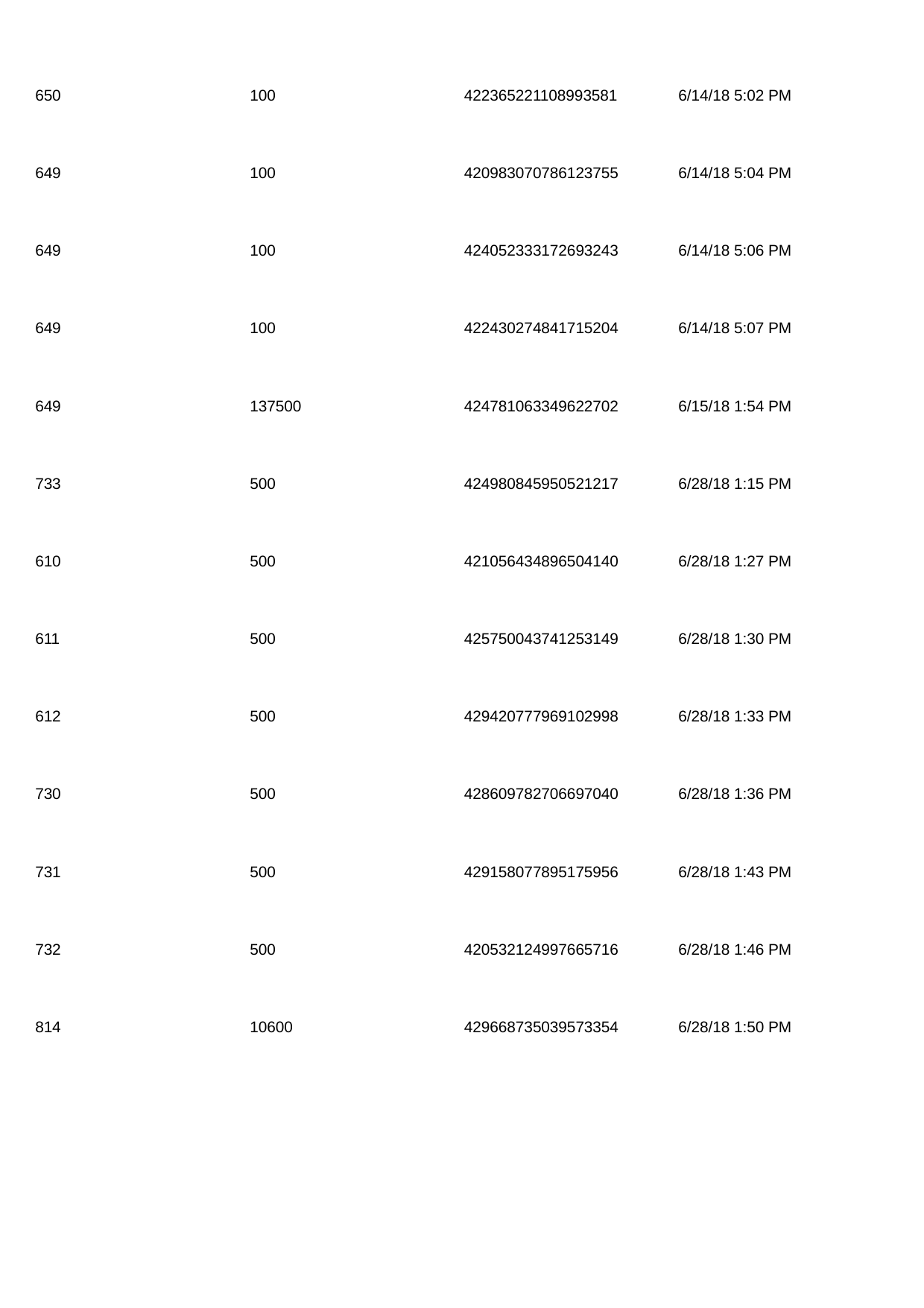

650
100
422365221108993581
6/14/18 5:02 PM
 649
100
420983070786123755
6/14/18 5:04 PM
 649
100
424052333172693243
6/14/18 5:06 PM
 649
100
422430274841715204
6/14/18 5:07 PM
 649
137500
424781063349622702
6/15/18 1:54 PM
 733
500
424980845950521217
6/28/18 1:15 PM
 610
500
421056434896504140
6/28/18 1:27 PM
 611
500
425750043741253149
6/28/18 1:30 PM
 612
500
429420777969102998
6/28/18 1:33 PM
 730
500
428609782706697040
6/28/18 1:36 PM
 731
500
429158077895175956
6/28/18 1:43 PM
 732
500
420532124997665716
6/28/18 1:46 PM
 814
10600
429668735039573354
6/28/18 1:50 PM